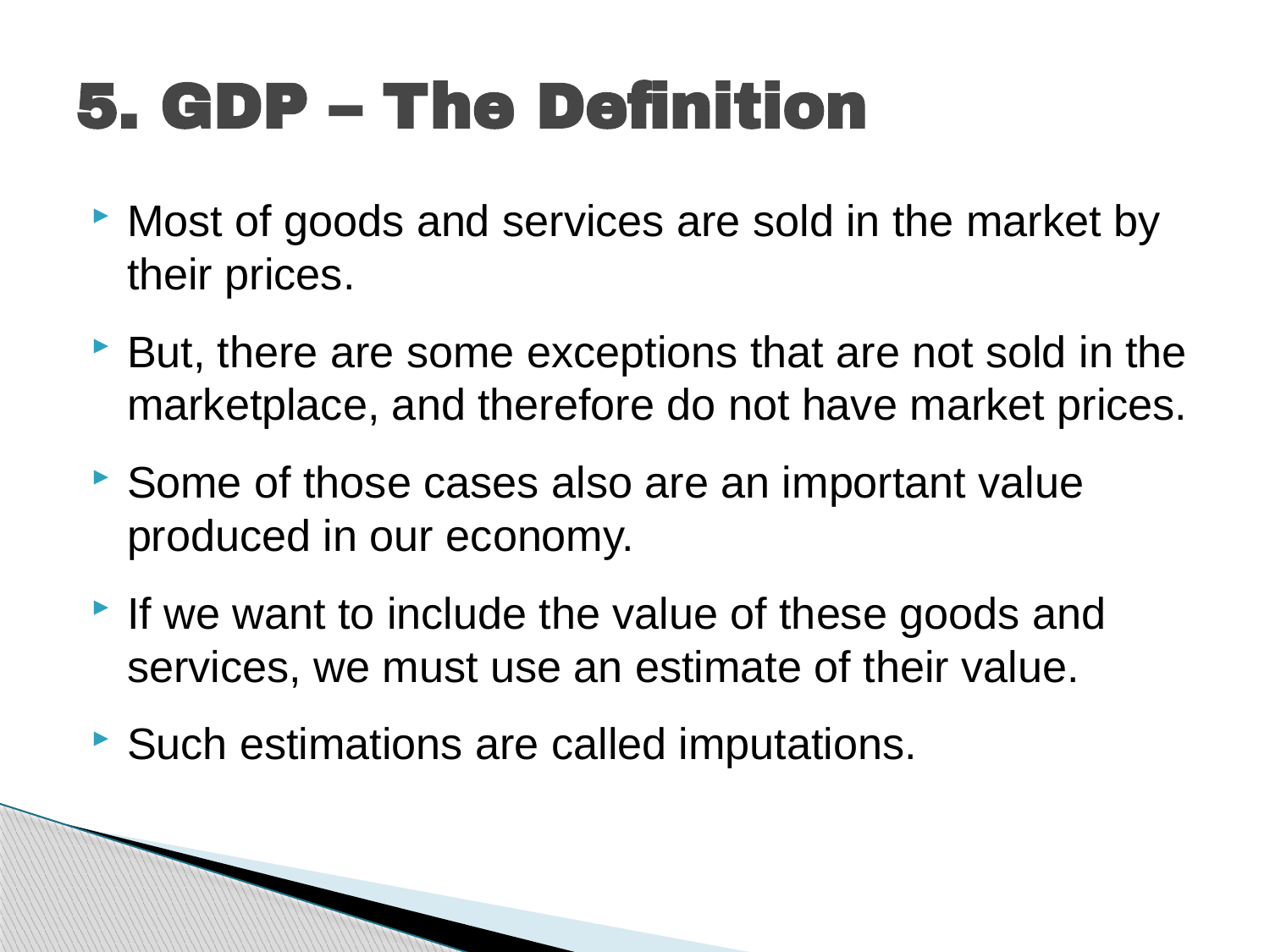

# 5. GDP – The Definition
Most of goods and services are sold in the market by their prices.
But, there are some exceptions that are not sold in the marketplace, and therefore do not have market prices.
Some of those cases also are an important value produced in our economy.
If we want to include the value of these goods and services, we must use an estimate of their value.
Such estimations are called imputations.